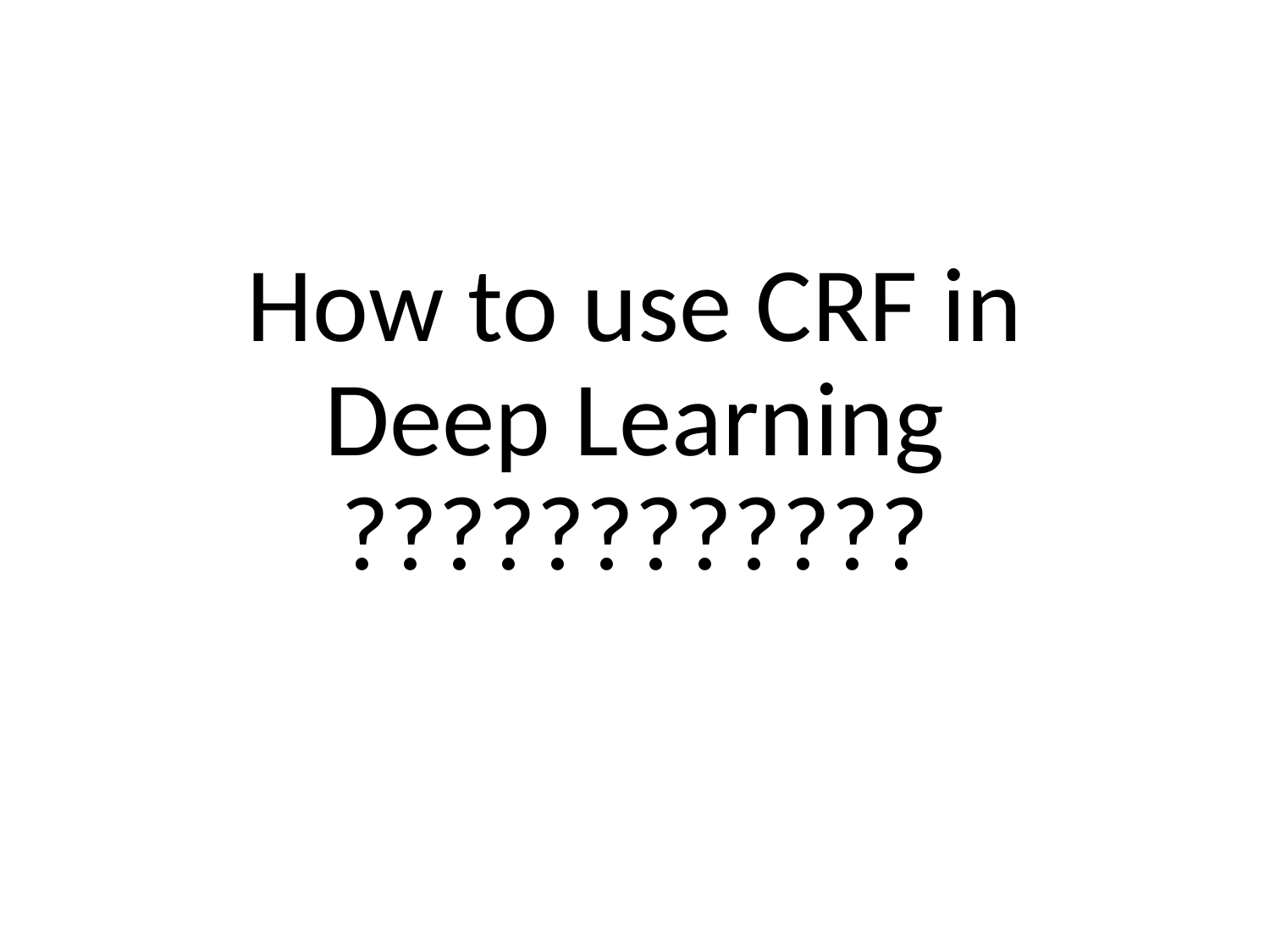

# How to use CRF in Deep Learning ????????????